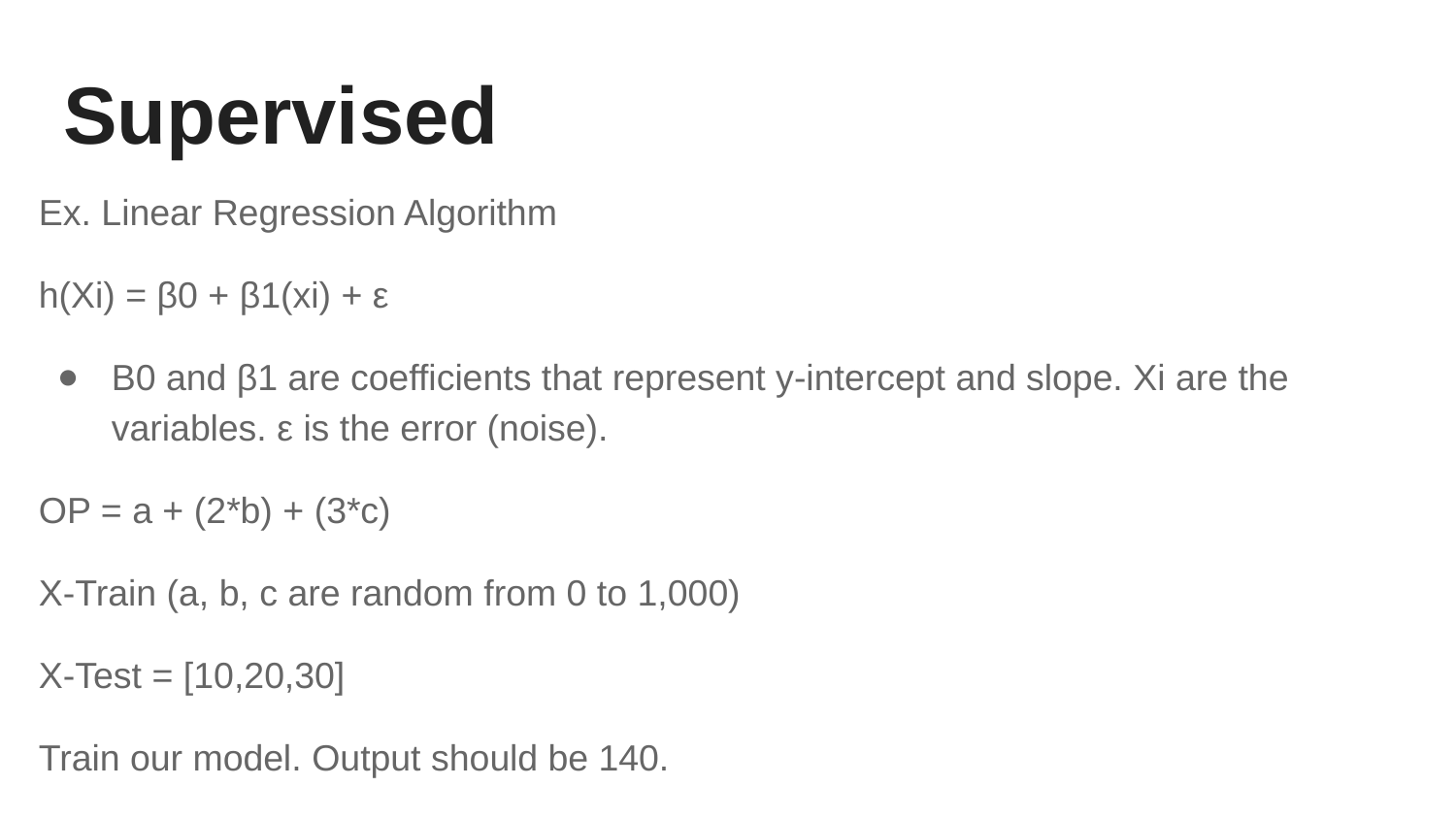

# Supervised
Ex. Linear Regression Algorithm
h(Xi) = β0 + β1(xi) + ε
Β0 and β1 are coefficients that represent y-intercept and slope. Xi are the variables. ε is the error (noise).
OP = a + (2*b) + (3*c)
X-Train (a, b, c are random from 0 to 1,000)
X-Test = [10,20,30]
Train our model. Output should be 140.